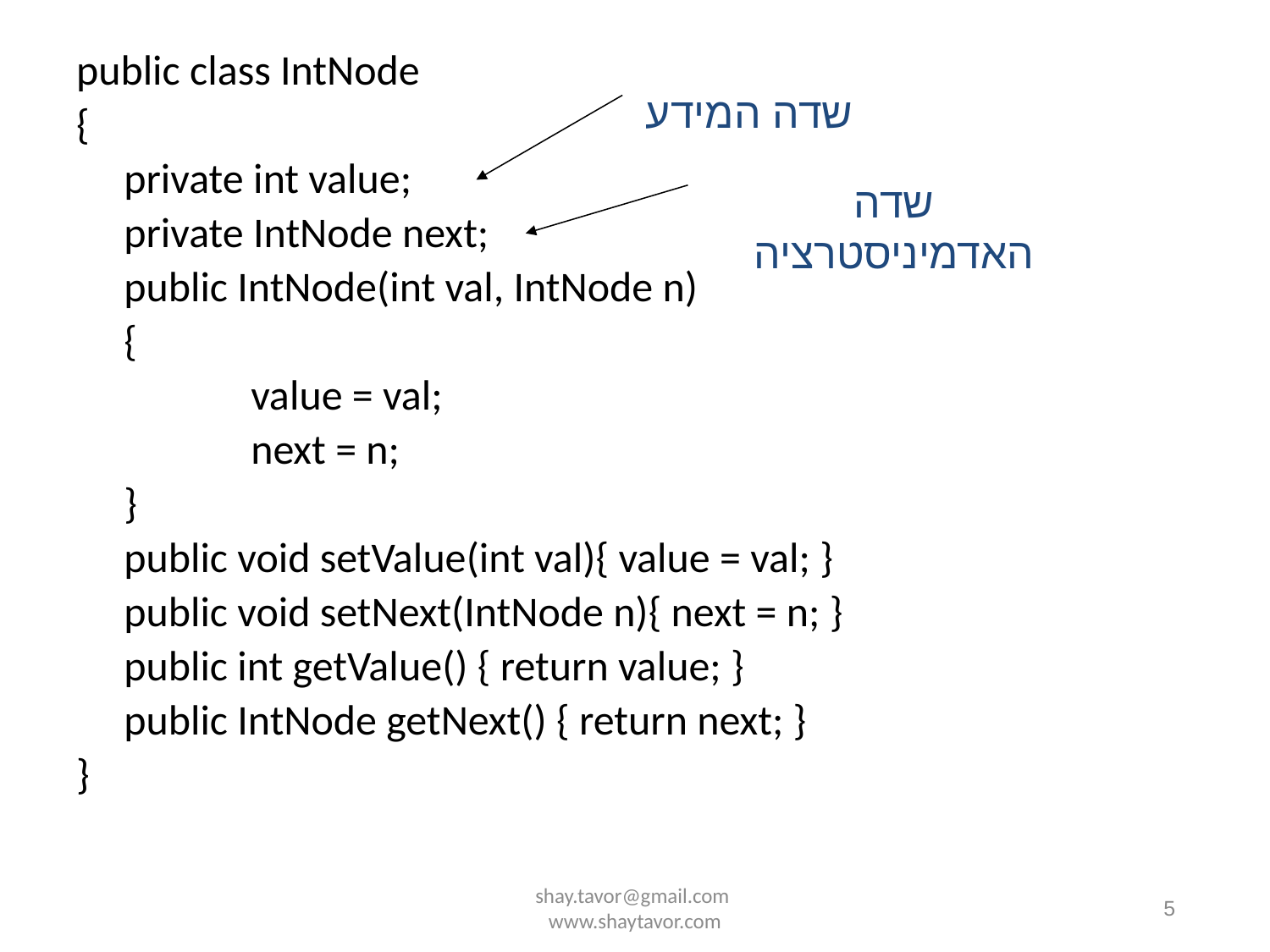

public class IntNode
{
	private int value;
	private IntNode next;
	public IntNode(int val, IntNode n)
	{
		value = val;
		next = n;
	}
	public void setValue(int val){ value = val; }
	public void setNext(IntNode n){ next = n; }
	public int getValue() { return value; }
	public IntNode getNext() { return next; }
}
שדה המידע
שדה האדמיניסטרציה
shay.tavor@gmail.com  www.shaytavor.com
5